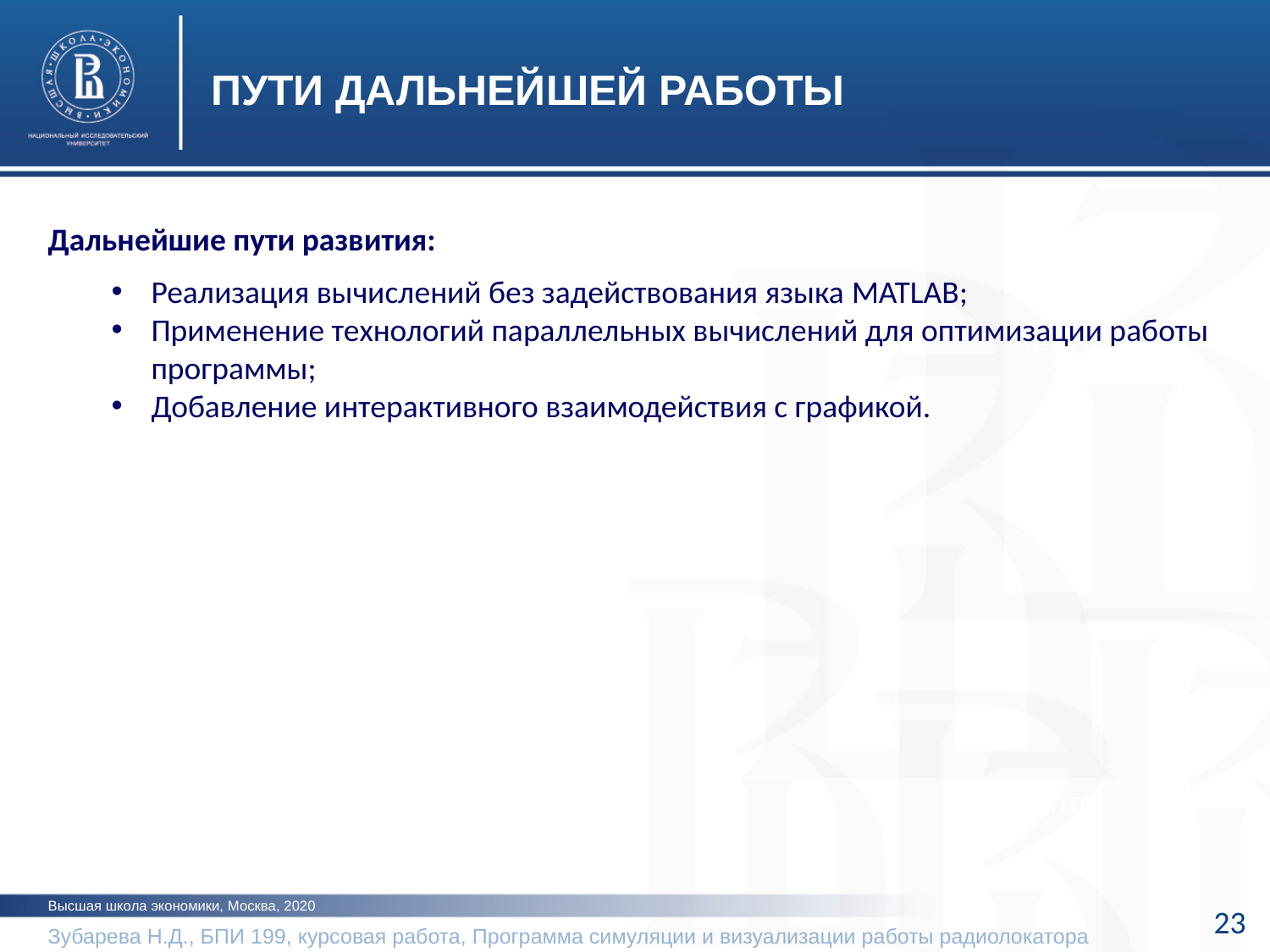

ПУТИ ДАЛЬНЕЙШЕЙ РАБОТЫ
Дальнейшие пути развития:
Реализация вычислений без задействования языка MATLAB;
Применение технологий параллельных вычислений для оптимизации работы программы;
Добавление интерактивного взаимодействия с графикой.

фото
фото
Высшая школа экономики, Москва, 2020
23
Зубарева Н.Д., БПИ 199, курсовая работа, Программа симуляции и визуализации работы радиолокатора	2020